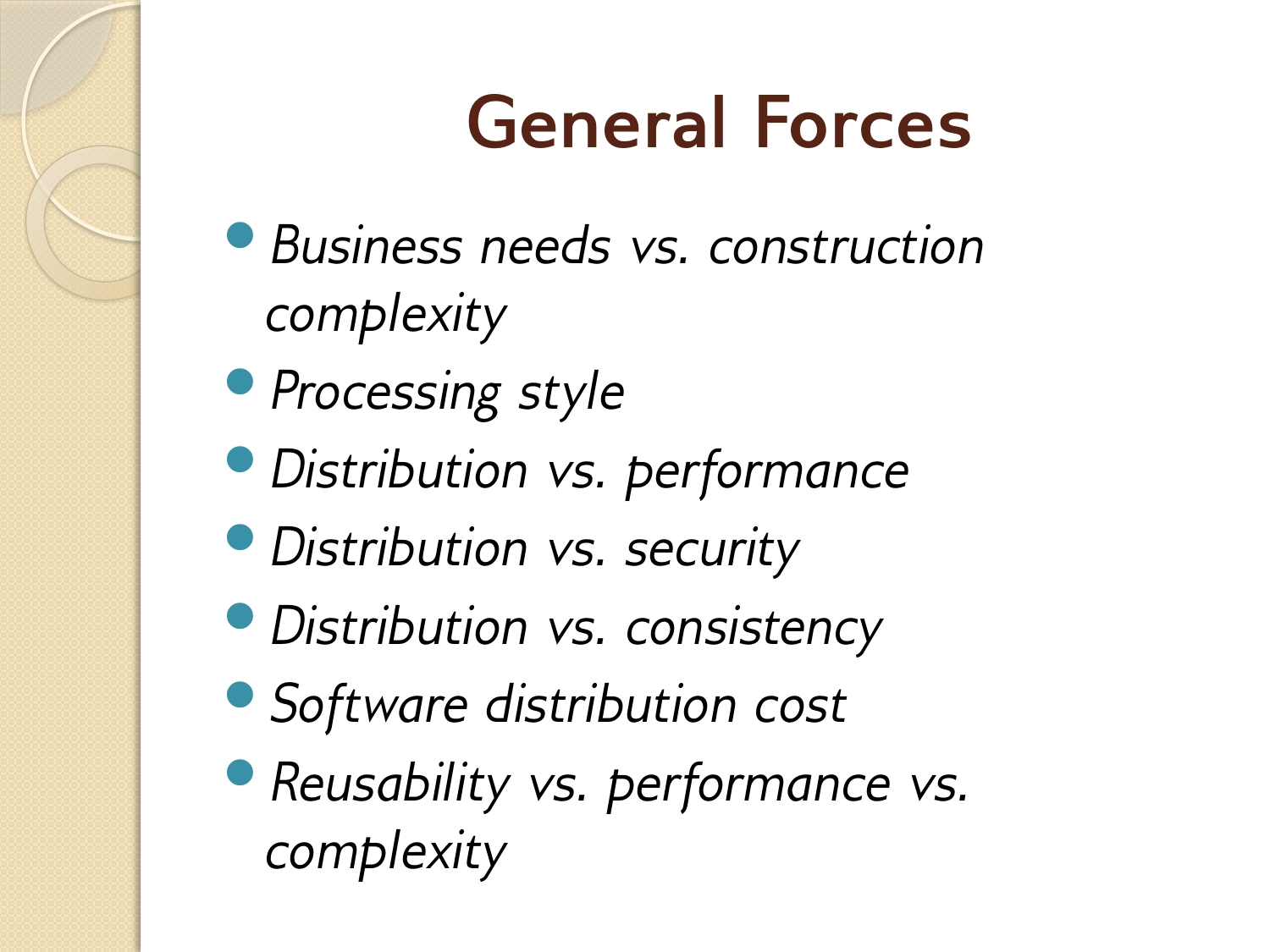

# General Forces
Business needs vs. construction complexity
Processing style
Distribution vs. performance
Distribution vs. security
Distribution vs. consistency
Software distribution cost
Reusability vs. performance vs. complexity